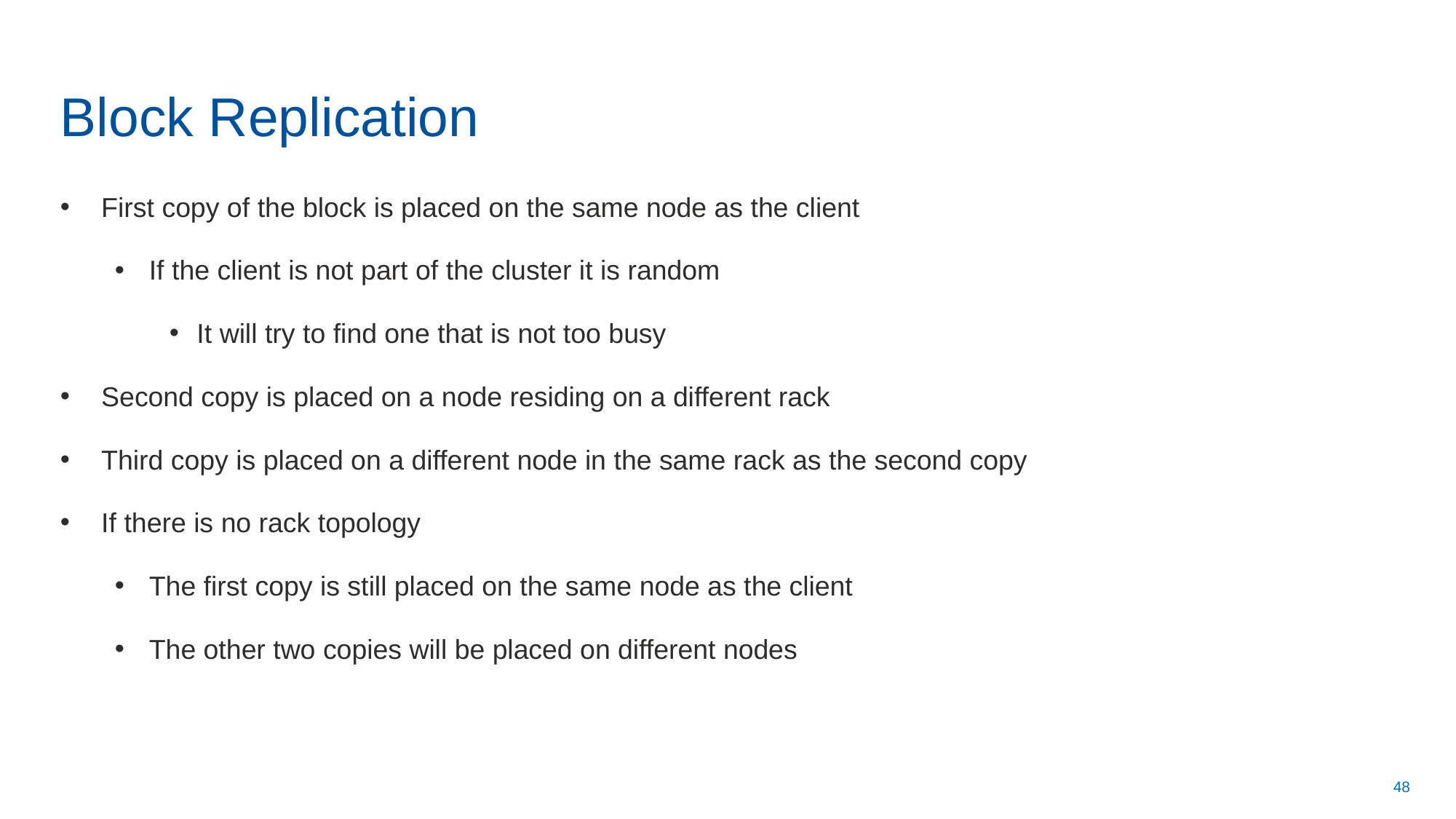

# Block Replication
First copy of the block is placed on the same node as the client
If the client is not part of the cluster it is random
It will try to find one that is not too busy
Second copy is placed on a node residing on a different rack
Third copy is placed on a different node in the same rack as the second copy
If there is no rack topology
The first copy is still placed on the same node as the client
The other two copies will be placed on different nodes